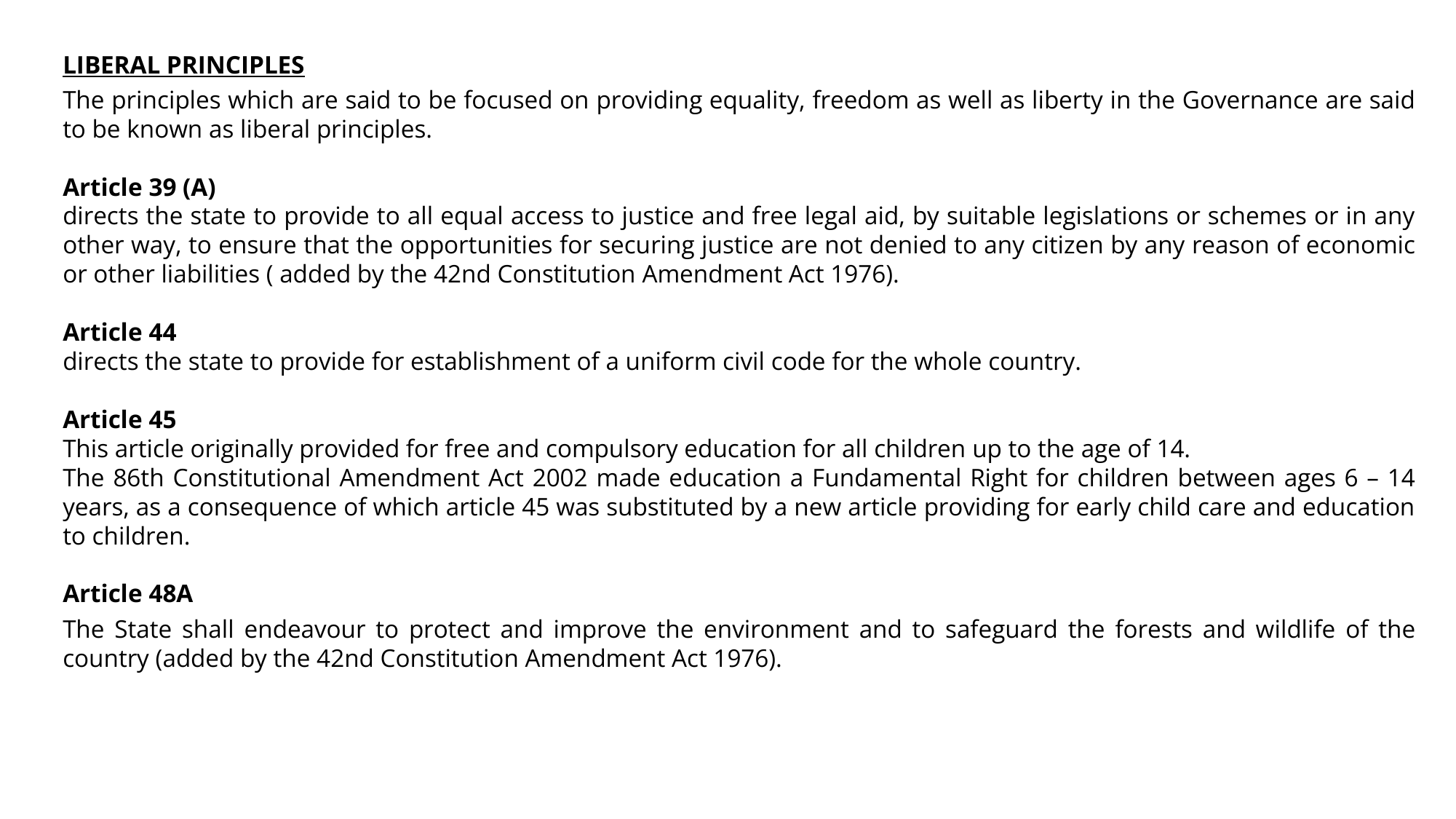

LIBERAL PRINCIPLES
The principles which are said to be focused on providing equality, freedom as well as liberty in the Governance are said to be known as liberal principles.
Article 39 (A)
directs the state to provide to all equal access to justice and free legal aid, by suitable legislations or schemes or in any other way, to ensure that the opportunities for securing justice are not denied to any citizen by any reason of economic or other liabilities ( added by the 42nd Constitution Amendment Act 1976).
Article 44
directs the state to provide for establishment of a uniform civil code for the whole country.
Article 45
This article originally provided for free and compulsory education for all children up to the age of 14.
The 86th Constitutional Amendment Act 2002 made education a Fundamental Right for children between ages 6 – 14 years, as a consequence of which article 45 was substituted by a new article providing for early child care and education to children.

Article 48A
The State shall endeavour to protect and improve the environment and to safeguard the forests and wildlife of the country (added by the 42nd Constitution Amendment Act 1976).